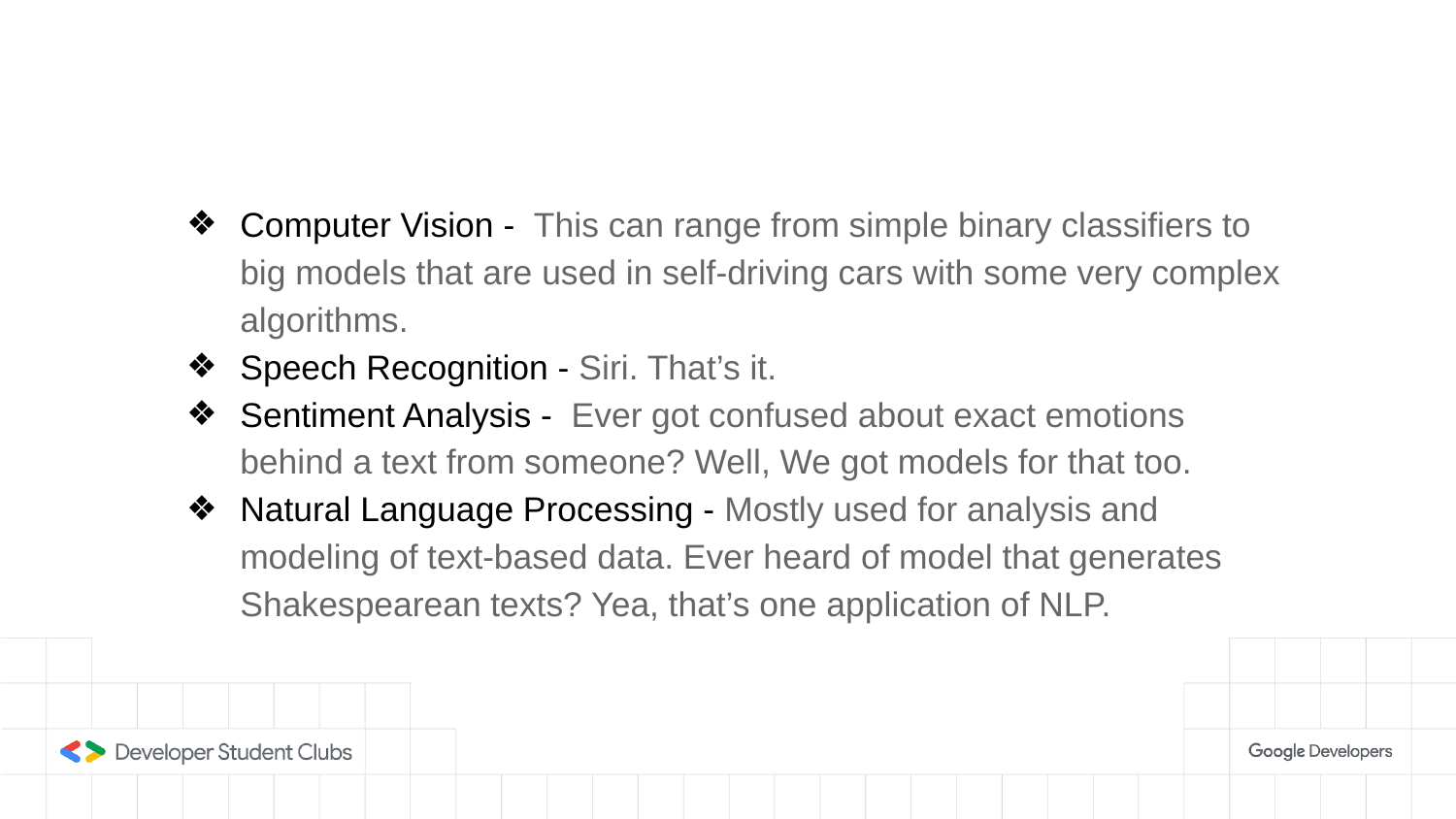

Computer Vision -  This can range from simple binary classifiers to big models that are used in self-driving cars with some very complex algorithms.
Speech Recognition - Siri. That’s it.
Sentiment Analysis -  Ever got confused about exact emotions behind a text from someone? Well, We got models for that too.
Natural Language Processing - Mostly used for analysis and modeling of text-based data. Ever heard of model that generates Shakespearean texts? Yea, that’s one application of NLP.